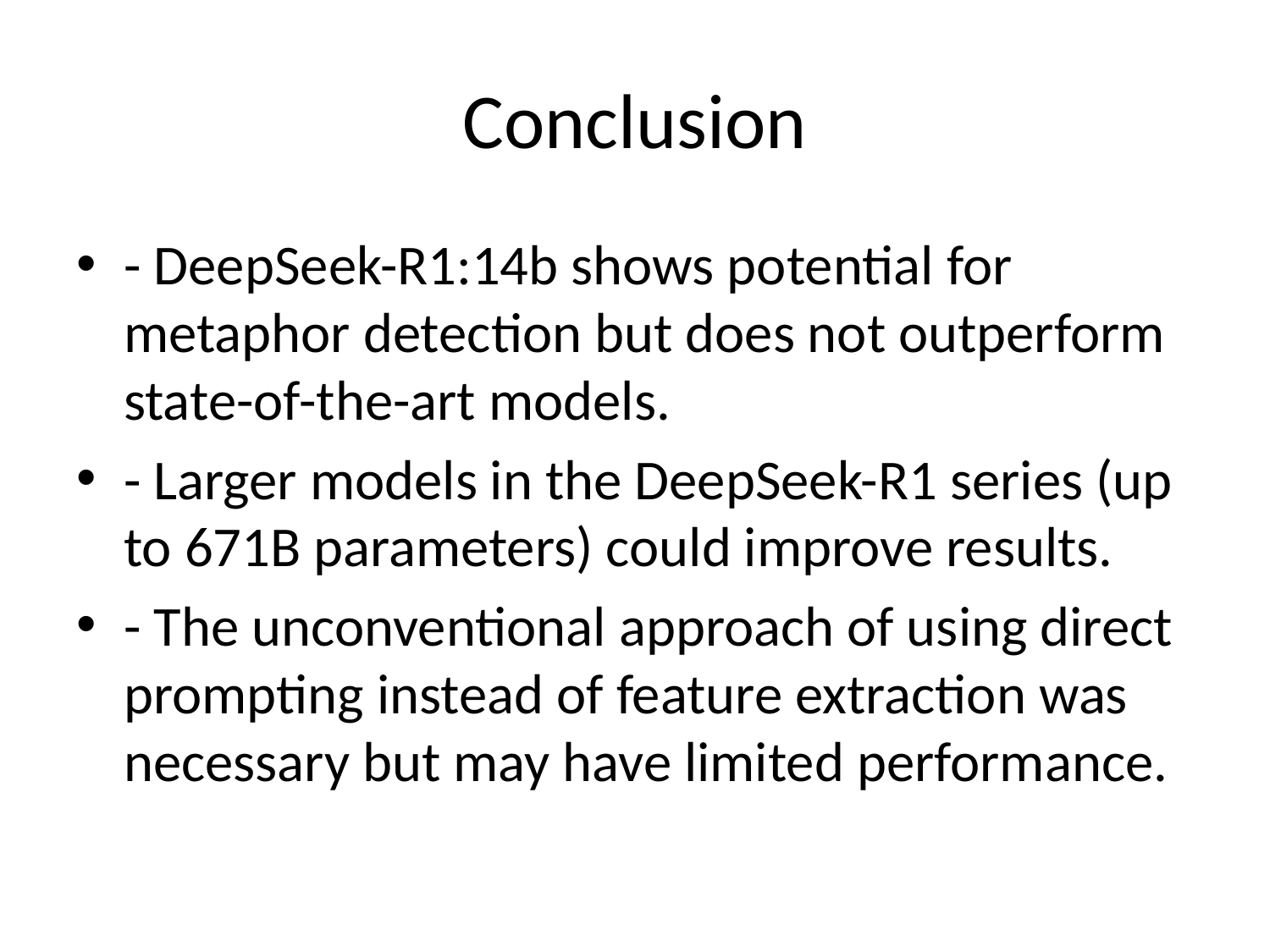

# Conclusion
- DeepSeek-R1:14b shows potential for metaphor detection but does not outperform state-of-the-art models.
- Larger models in the DeepSeek-R1 series (up to 671B parameters) could improve results.
- The unconventional approach of using direct prompting instead of feature extraction was necessary but may have limited performance.